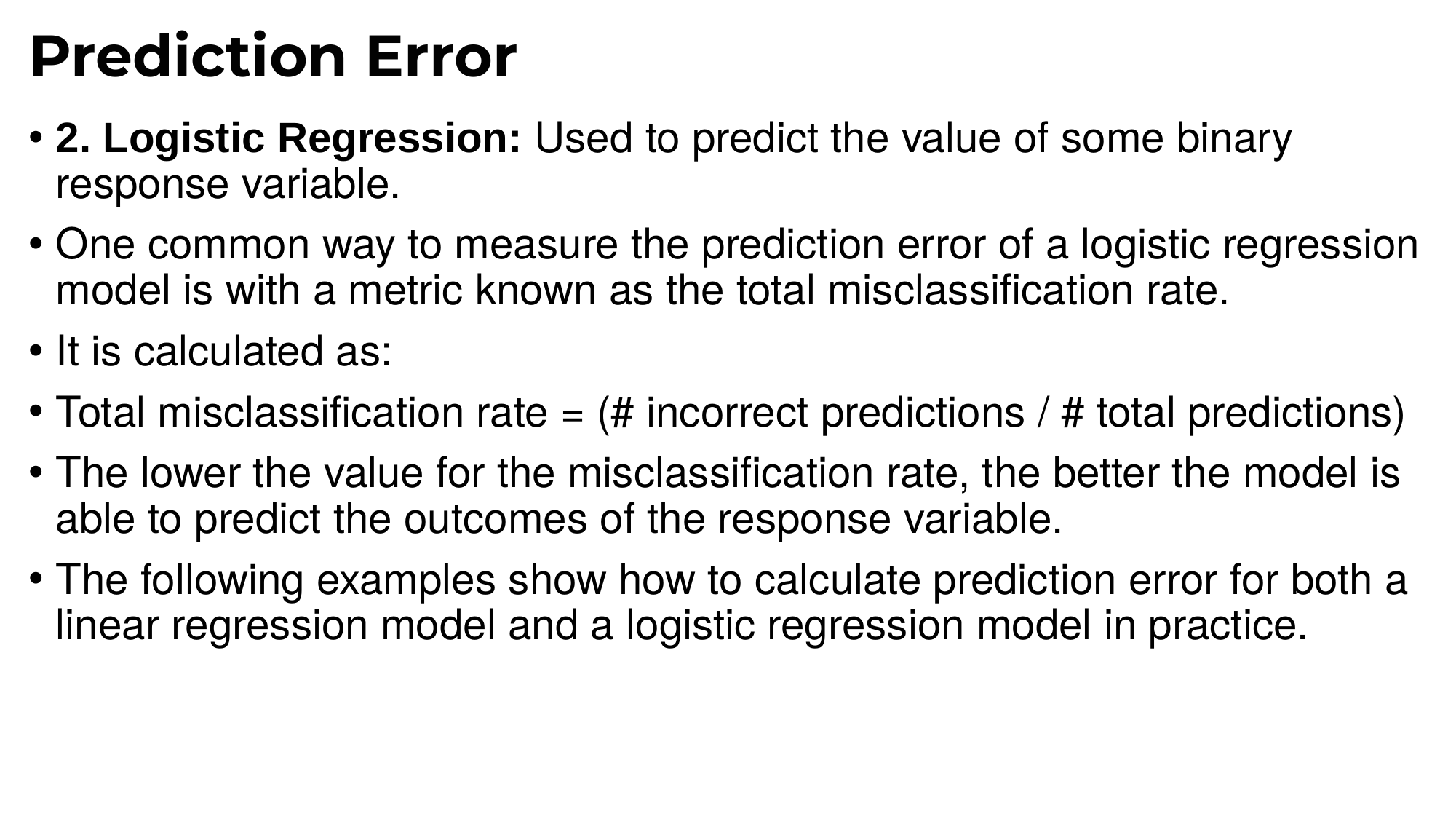

# Prediction Error
2. Logistic Regression: Used to predict the value of some binary response variable.
One common way to measure the prediction error of a logistic regression model is with a metric known as the total misclassification rate.
It is calculated as:
Total misclassification rate = (# incorrect predictions / # total predictions)
The lower the value for the misclassification rate, the better the model is able to predict the outcomes of the response variable.
The following examples show how to calculate prediction error for both a linear regression model and a logistic regression model in practice.